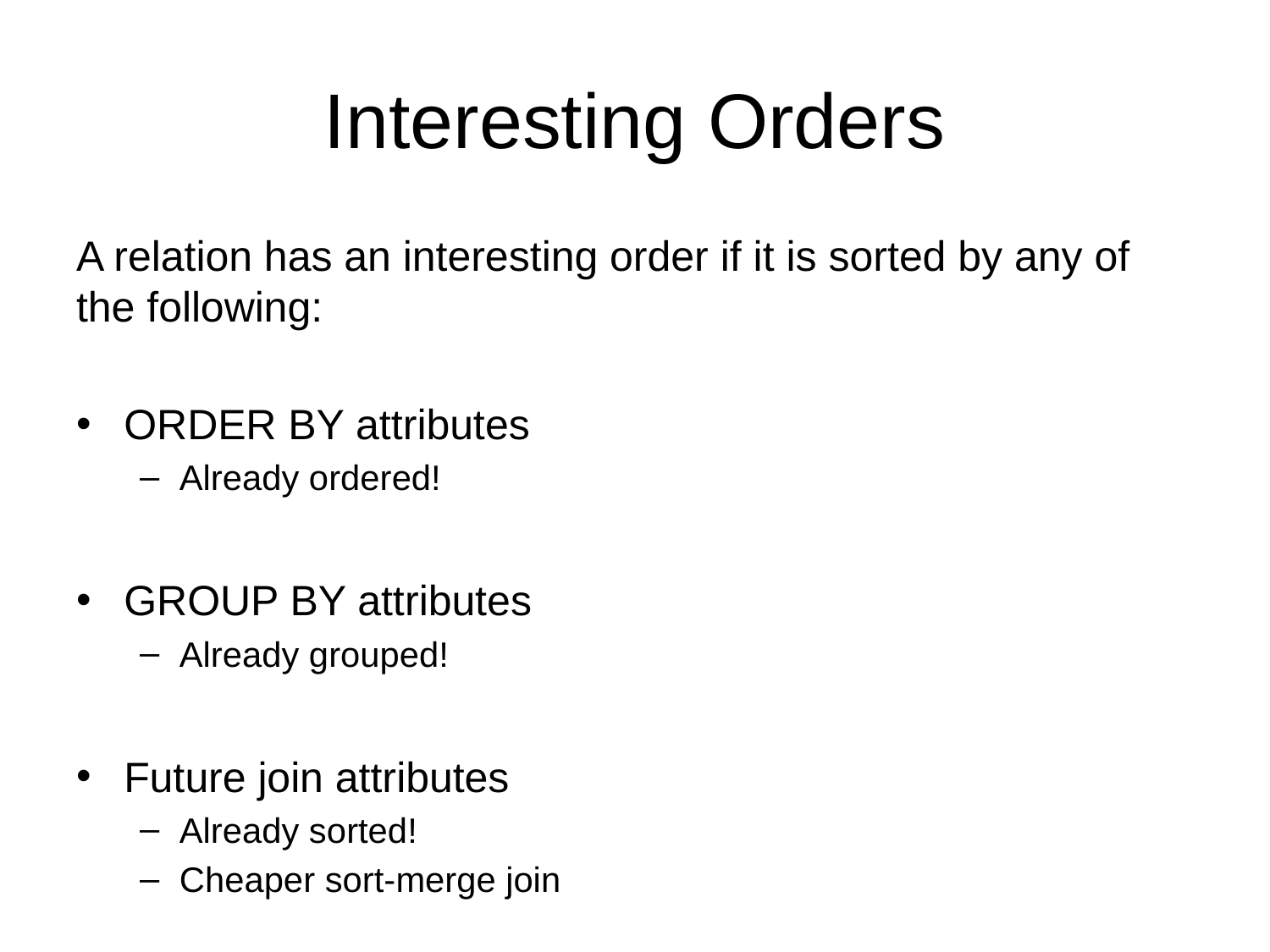

# Interesting Orders
A relation has an interesting order if it is sorted by any of the following:

ORDER BY attributes
Already ordered!

GROUP BY attributes
Already grouped!

Future join attributes
Already sorted!
Cheaper sort-merge join